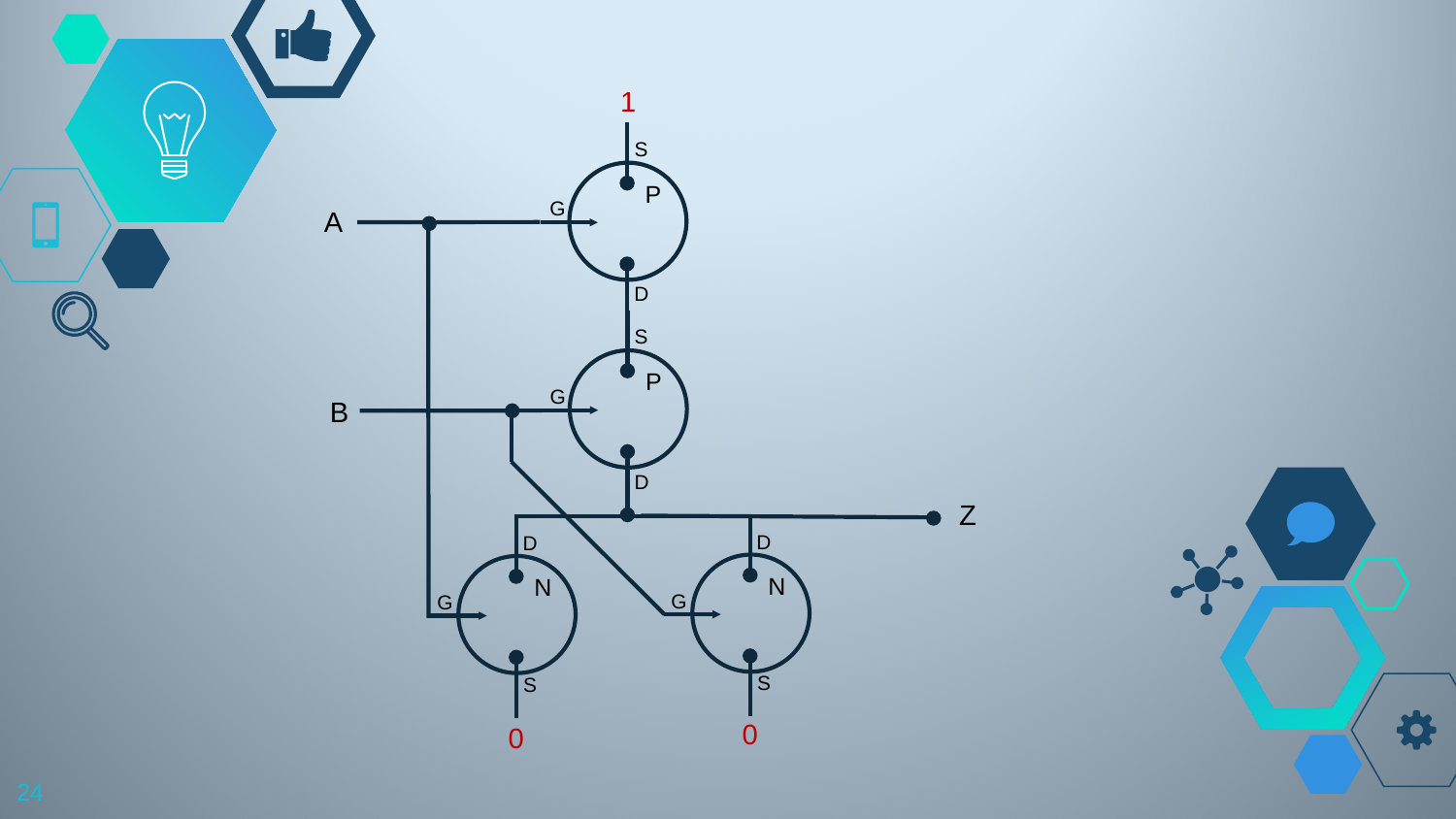

1

P
S
G
D
A

P
S
G
D
B

Z

N
D
G
S

N
D
G
S
0
0
24